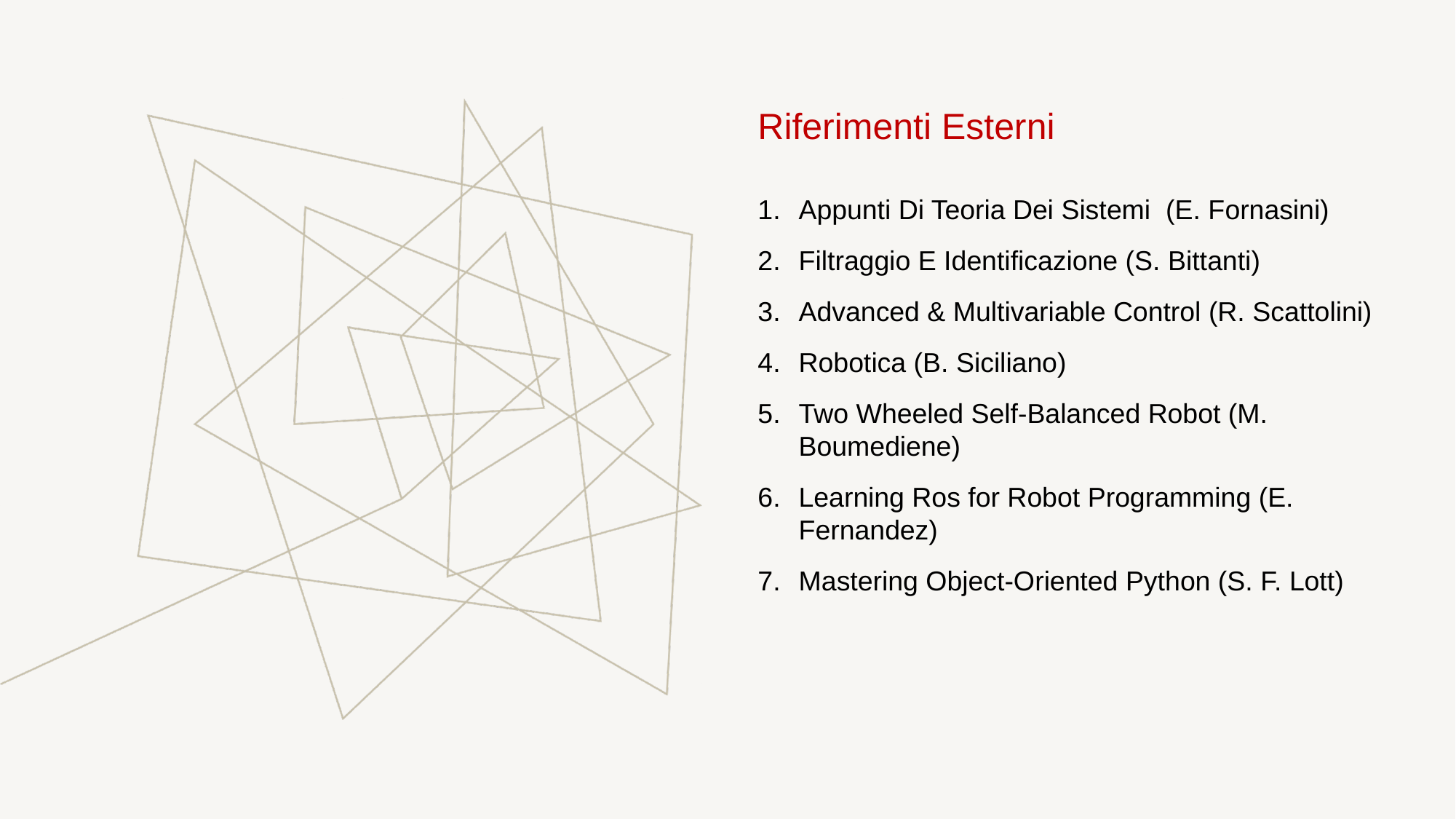

Riferimenti Esterni
Appunti Di Teoria Dei Sistemi  (E. Fornasini)
Filtraggio E Identificazione (S. Bittanti)
Advanced & Multivariable Control (R. Scattolini)
Robotica (B. Siciliano)
Two Wheeled Self-Balanced Robot (M. Boumediene)
Learning Ros for Robot Programming (E. Fernandez)
Mastering Object-Oriented Python (S. F. Lott)